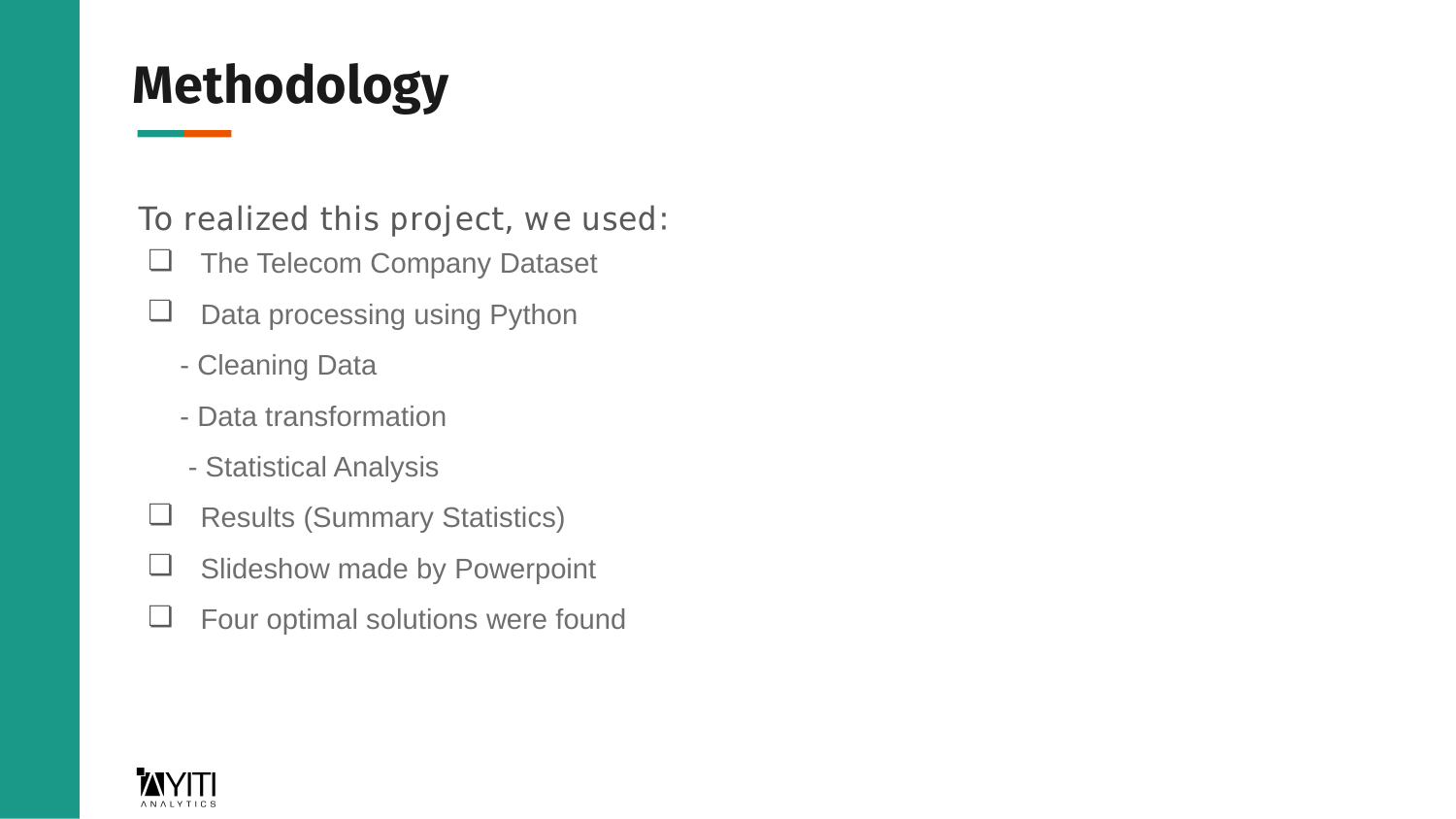

Methodology
To realized this project, we used:

The Telecom Company Dataset
Data processing using Python
    - Cleaning Data
    - Data transformation
     - Statistical Analysis
Results (Summary Statistics)
Slideshow made by Powerpoint
Four optimal solutions were found